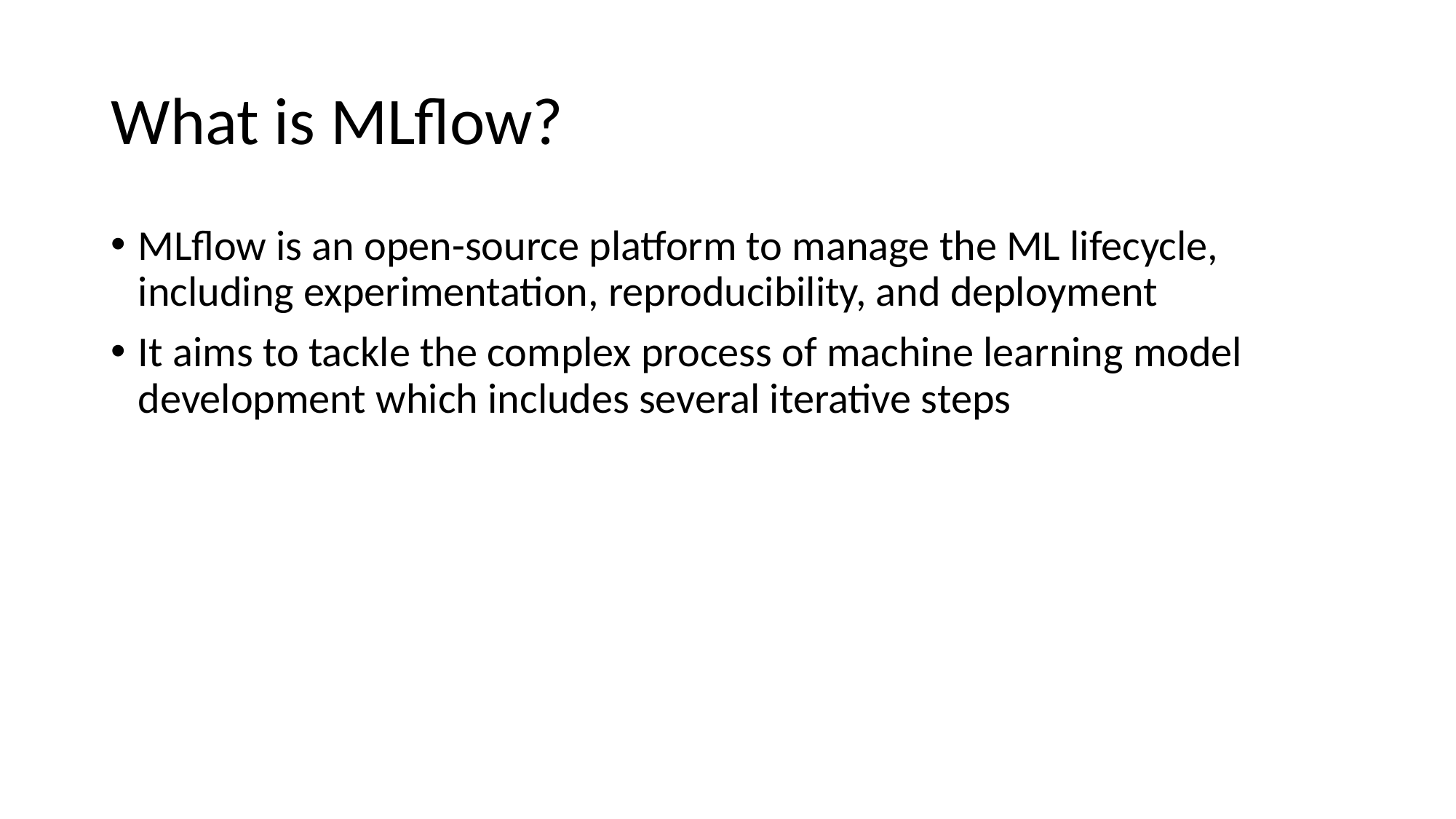

# What is MLflow?
MLflow is an open-source platform to manage the ML lifecycle, including experimentation, reproducibility, and deployment
It aims to tackle the complex process of machine learning model development which includes several iterative steps